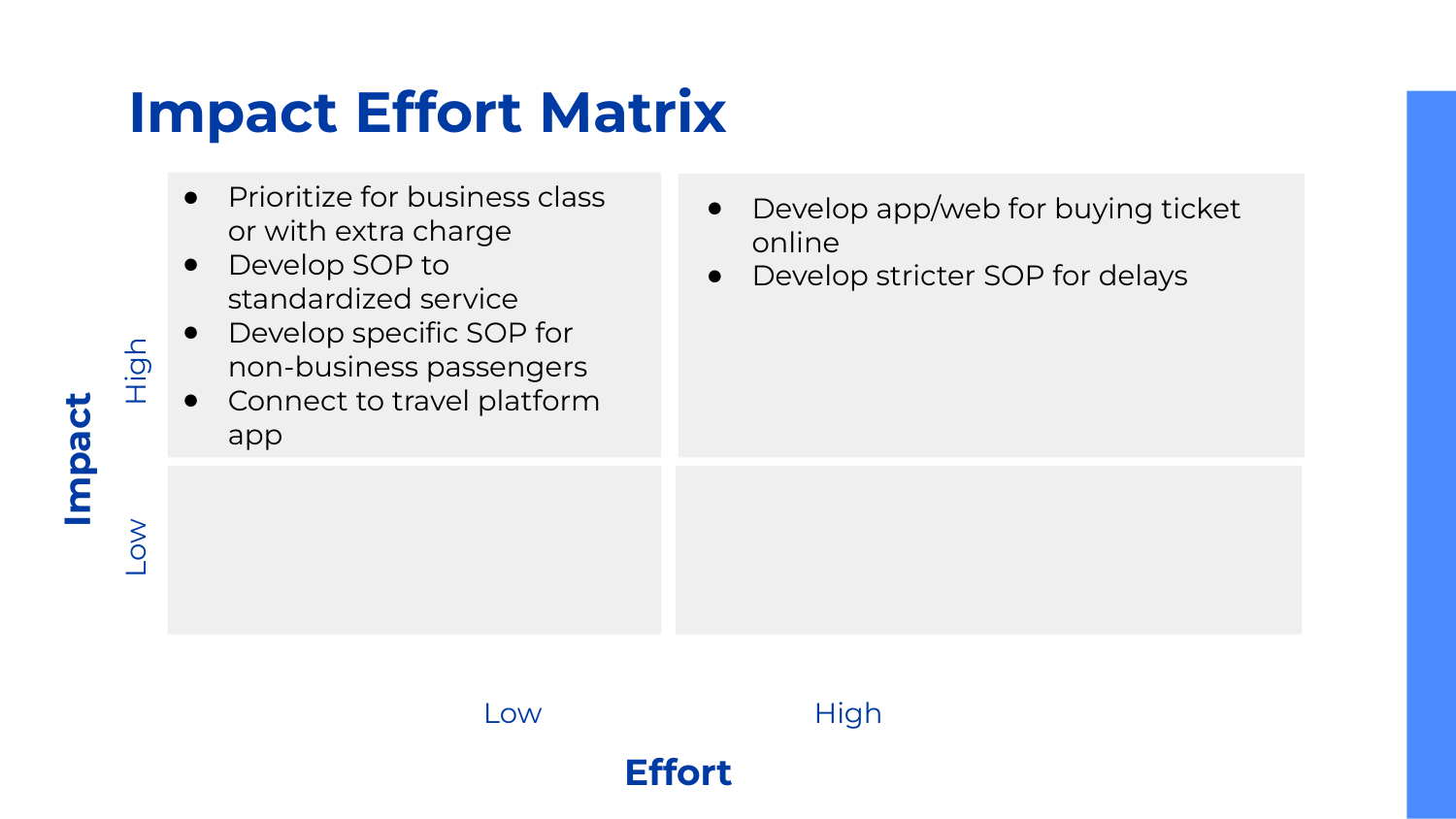

# Impact Effort Matrix
Prioritize for business class or with extra charge
Develop SOP to standardized service
Develop specific SOP for non-business passengers
Connect to travel platform app

Develop app/web for buying ticket online
Develop stricter SOP for delays

Diversification Strategy
High
Impact

Low
Low
High
Effort